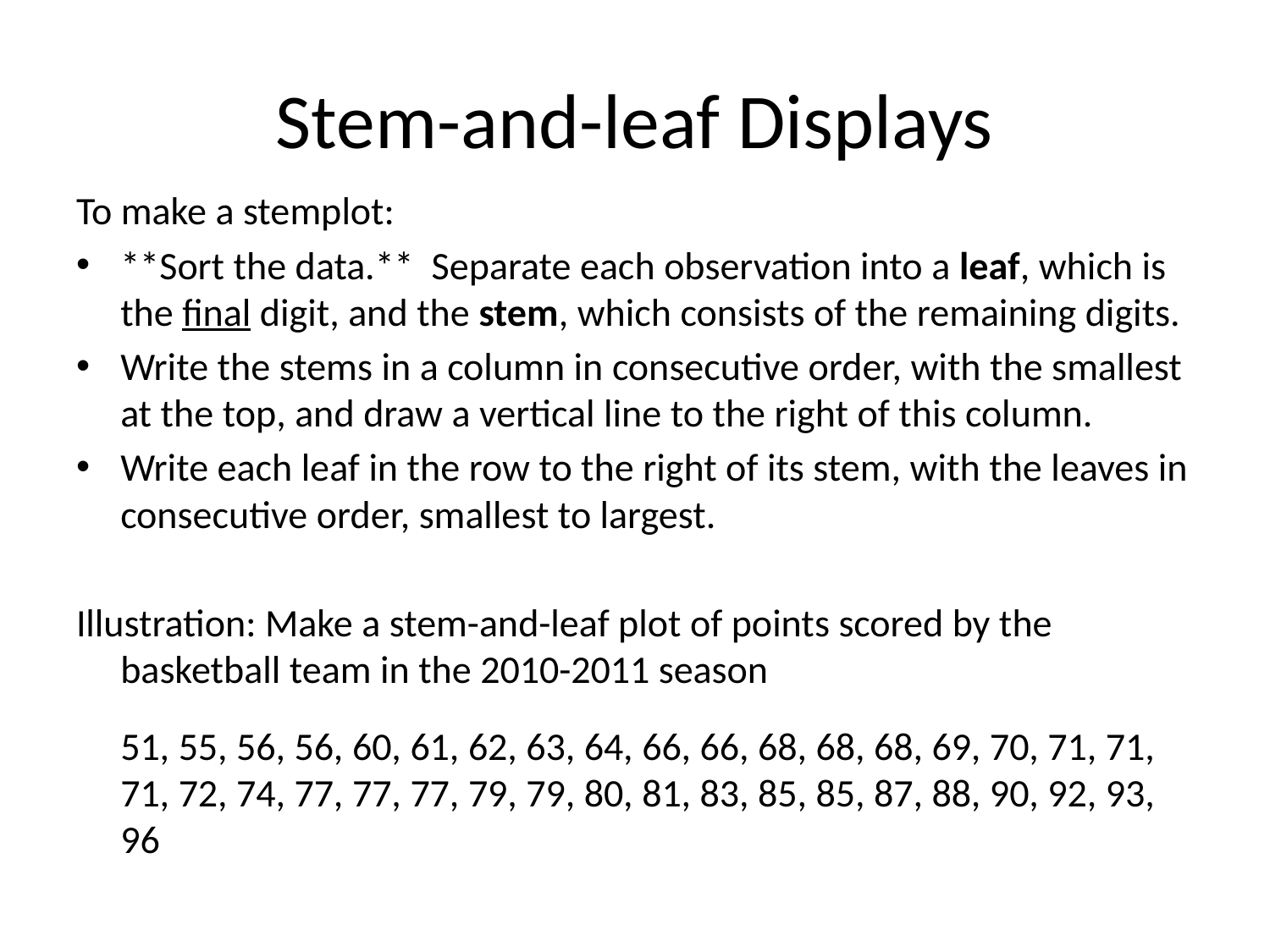

# Stem-and-leaf Displays
To make a stemplot:
**Sort the data.**  Separate each observation into a leaf, which is the final digit, and the stem, which consists of the remaining digits.
Write the stems in a column in consecutive order, with the smallest at the top, and draw a vertical line to the right of this column.
Write each leaf in the row to the right of its stem, with the leaves in consecutive order, smallest to largest.

Illustration: Make a stem-and-leaf plot of points scored by the basketball team in the 2010-2011 season

51, 55, 56, 56, 60, 61, 62, 63, 64, 66, 66, 68, 68, 68, 69, 70, 71, 71, 71, 72, 74, 77, 77, 77, 79, 79, 80, 81, 83, 85, 85, 87, 88, 90, 92, 93, 96